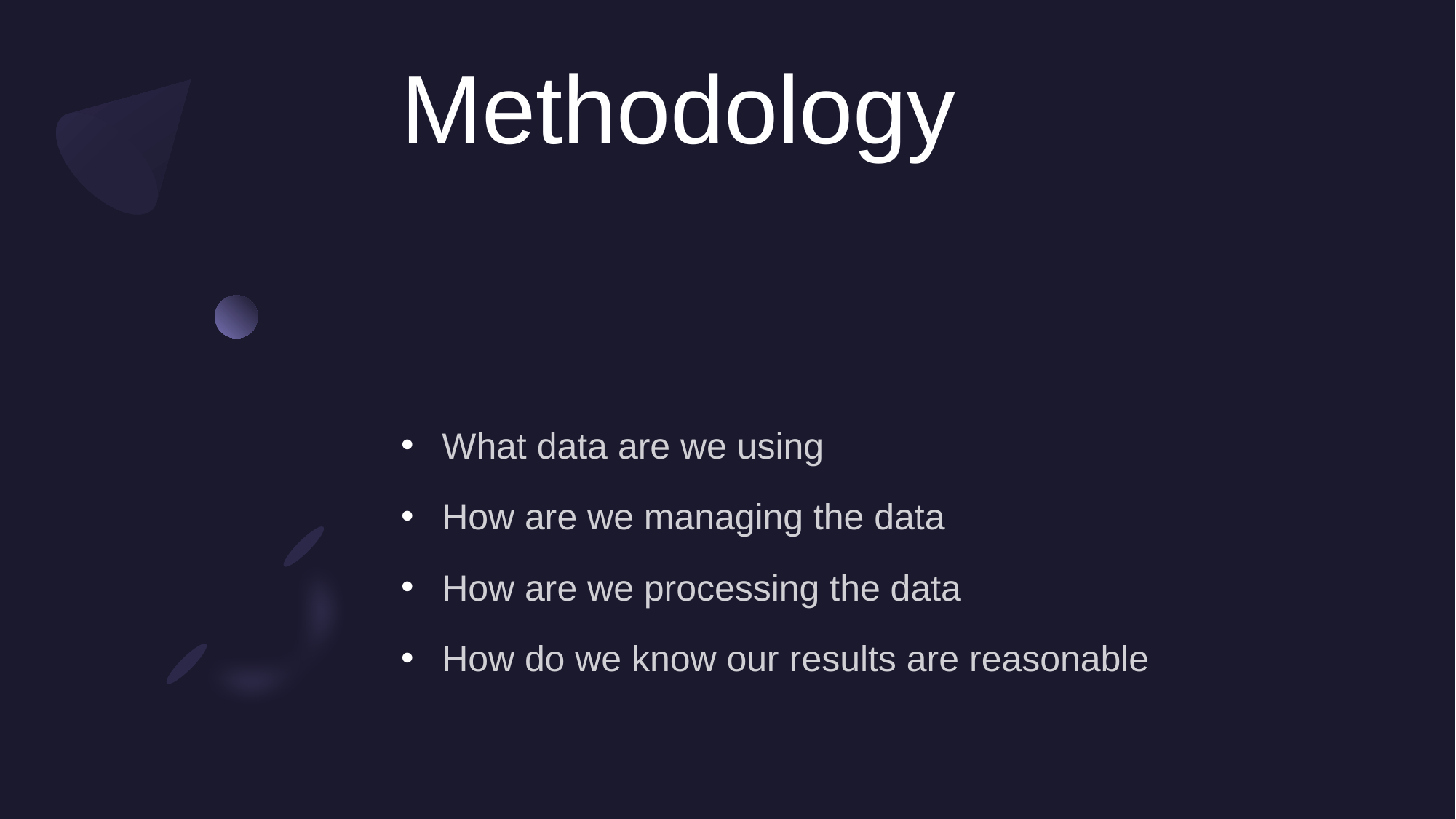

# Methodology
What data are we using
How are we managing the data
How are we processing the data
How do we know our results are reasonable